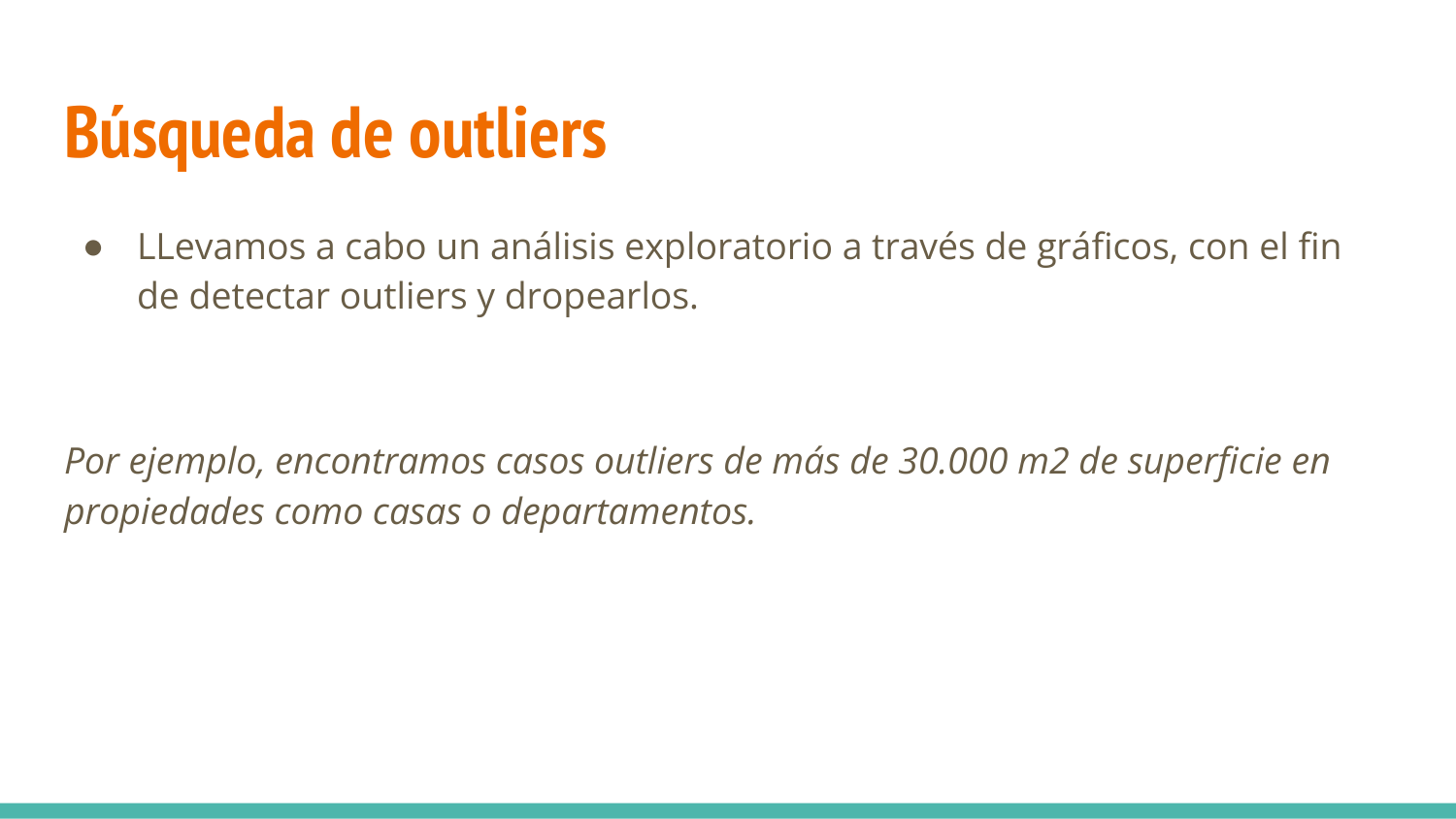

# Búsqueda de outliers
LLevamos a cabo un análisis exploratorio a través de gráficos, con el fin de detectar outliers y dropearlos.

Por ejemplo, encontramos casos outliers de más de 30.000 m2 de superficie en propiedades como casas o departamentos.